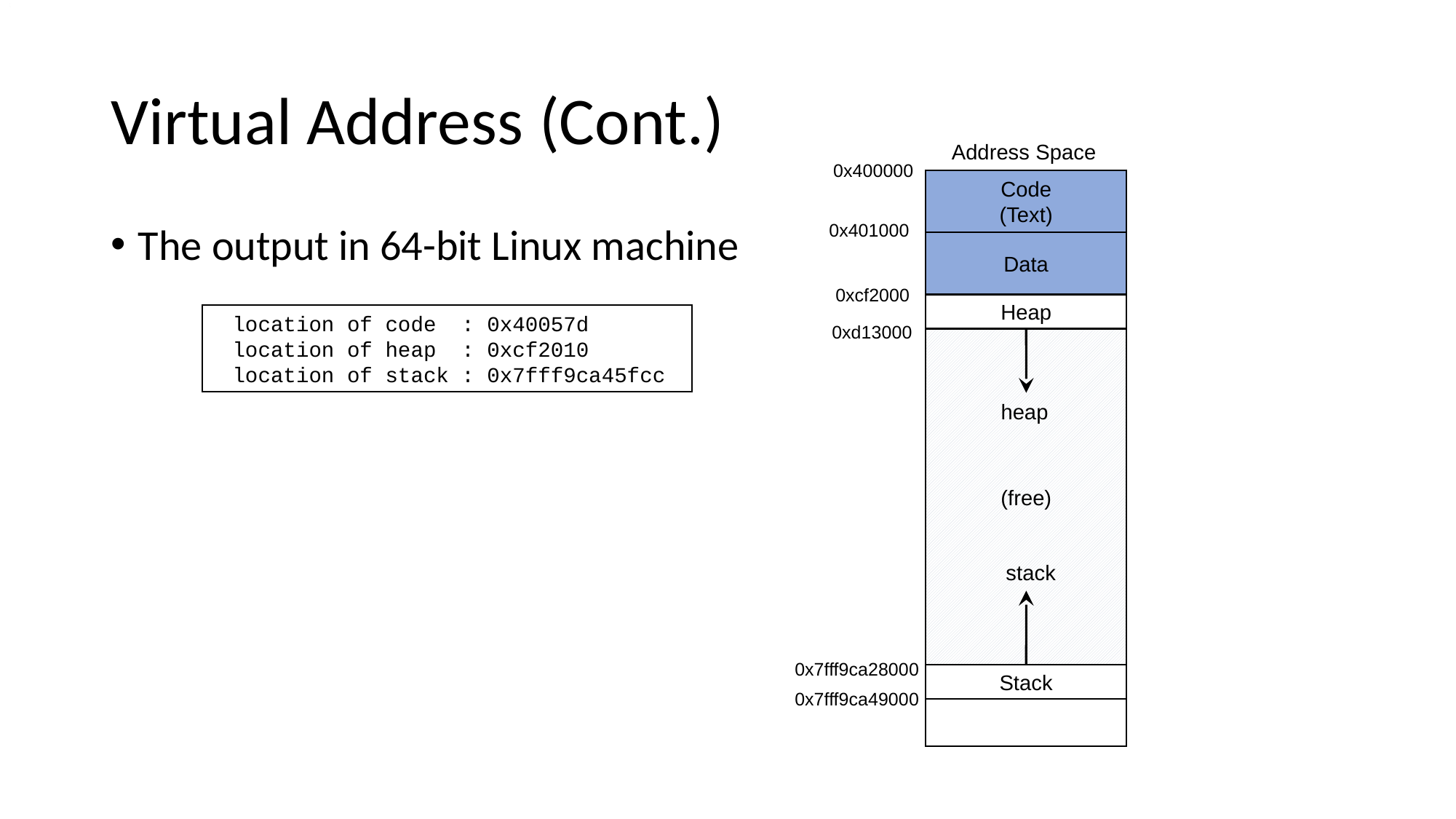

# Virtual Address (Cont.)
Address Space
0x400000
Code
(Text)
0x401000
The output in 64-bit Linux machine
Data
0xcf2000
Heap
location of code  : 0x40057d
location of heap  : 0xcf2010
location of stack : 0x7fff9ca45fcc
0xd13000
(free)
heap
stack
0x7fff9ca28000
Stack
0x7fff9ca49000